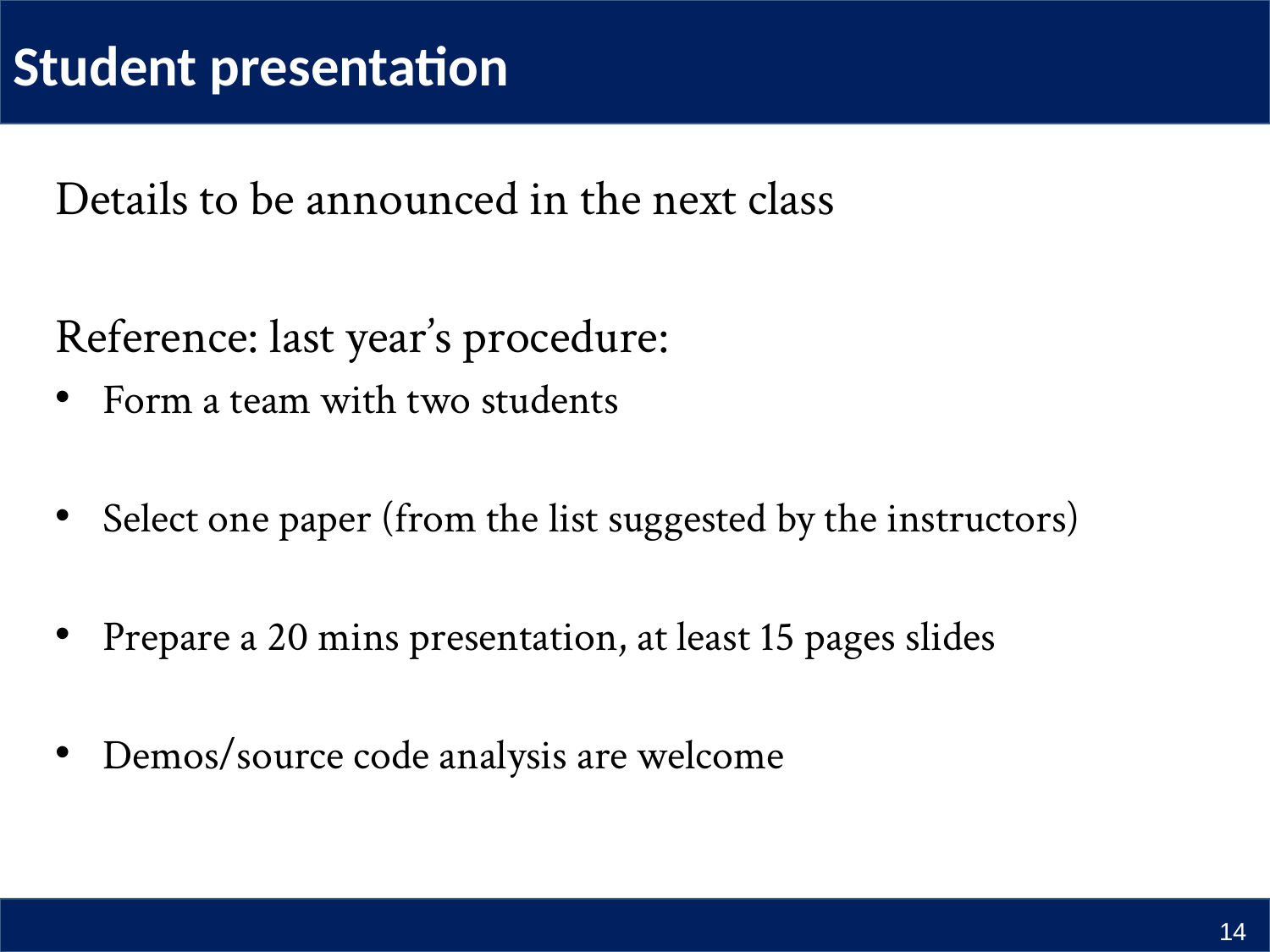

# Student presentation
Details to be announced in the next class

Reference: last year’s procedure:
Form a team with two students

Select one paper (from the list suggested by the instructors)

Prepare a 20 mins presentation, at least 15 pages slides

Demos/source code analysis are welcome
14